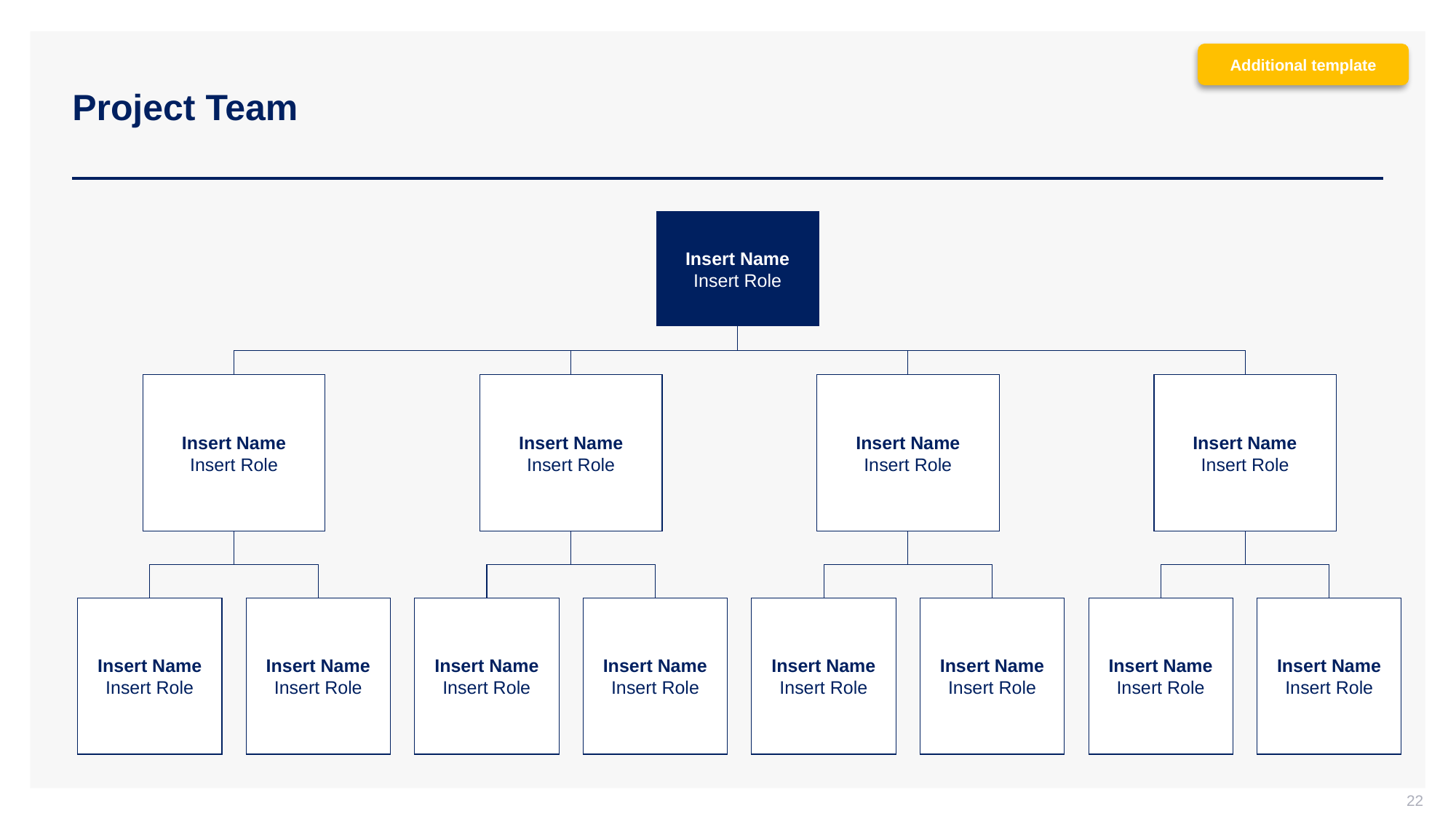

Additional template
# Project Team
Insert Name
Insert Role
Insert Name
Insert Role
Insert Name
Insert Role
Insert Name
Insert Role
Insert Name
Insert Role
Insert Name
Insert Role
Insert Name
Insert Role
Insert Name
Insert Role
Insert Name
Insert Role
Insert Name
Insert Role
Insert Name
Insert Role
Insert Name
Insert Role
Insert Name
Insert Role
22